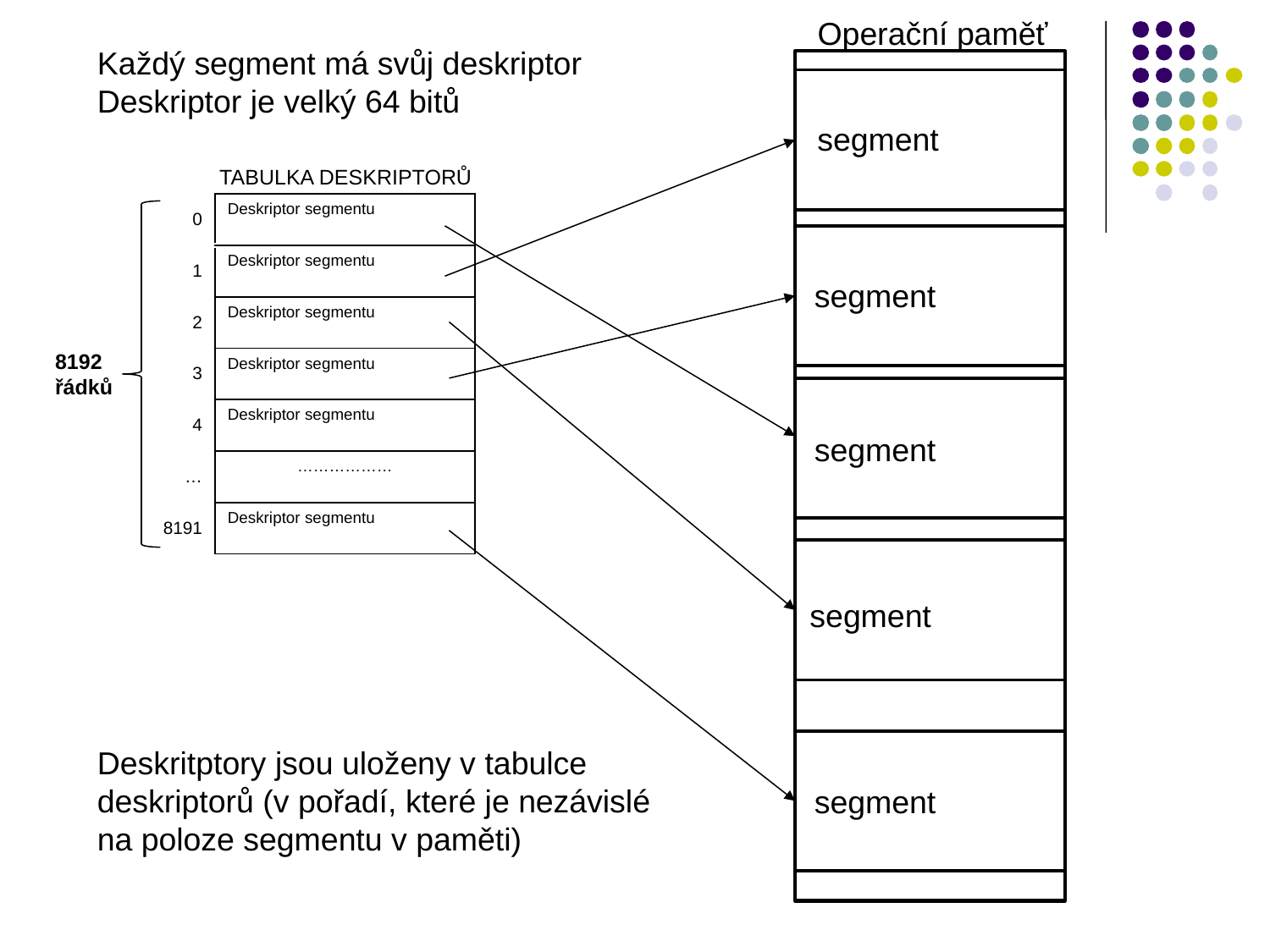

Operační paměť
Každý segment má svůj deskriptor
Deskriptor je velký 64 bitů

segment
TABULKA DESKRIPTORŮ
| 0 | Deskriptor segmentu |
| --- | --- |
| 1 | Deskriptor segmentu |
| 2 | Deskriptor segmentu |
| 3 | Deskriptor segmentu |
| 4 | Deskriptor segmentu |
| … | ……………… |
| 8191 | Deskriptor segmentu |

segment
8192
řádků

segment

segment

Deskritptory jsou uloženy v tabulce deskriptorů (v pořadí, které je nezávislé na poloze segmentu v paměti)
segment